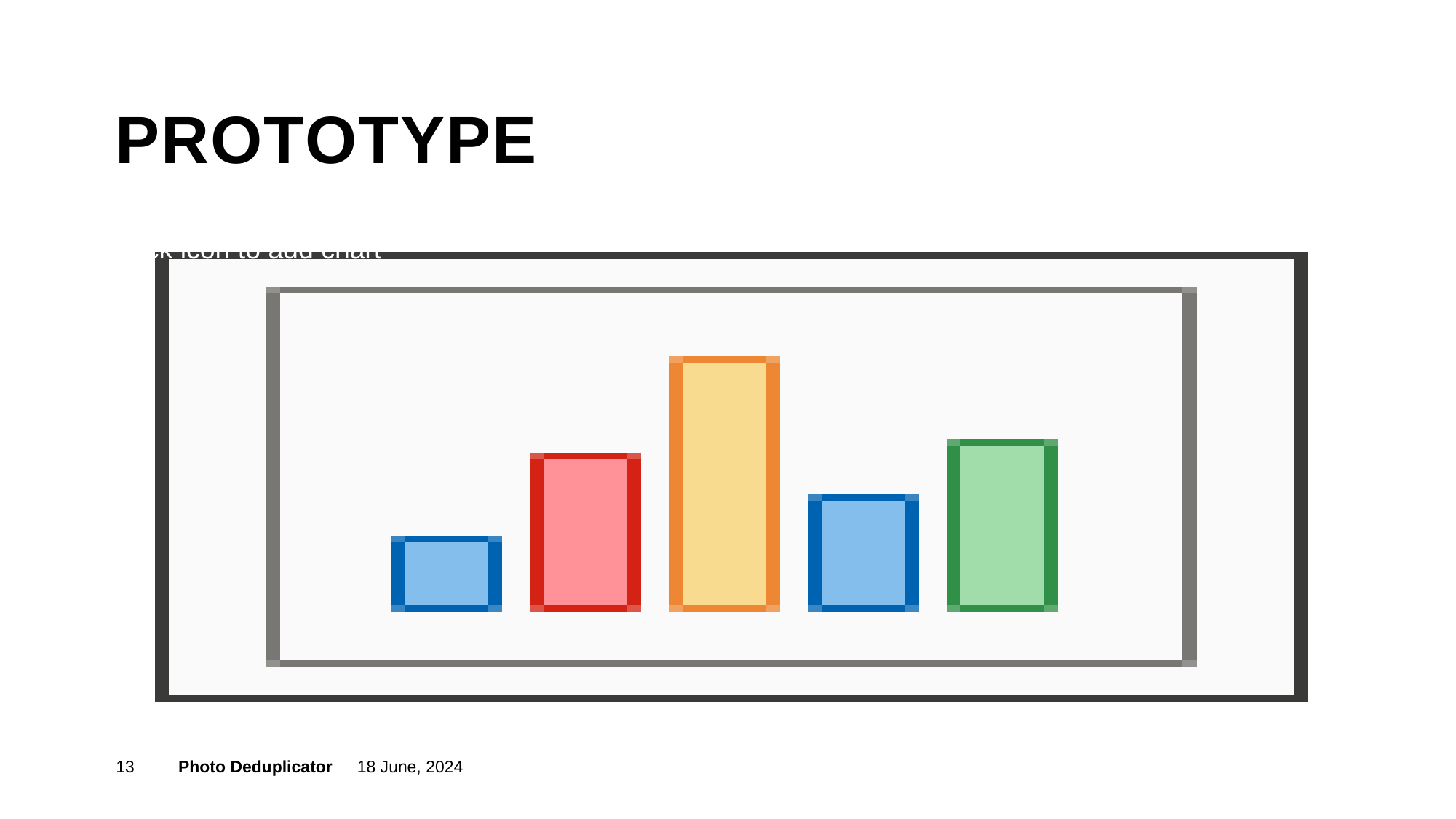

# PROTOTYPE

13
Photo Deduplicator
18 June, 2024